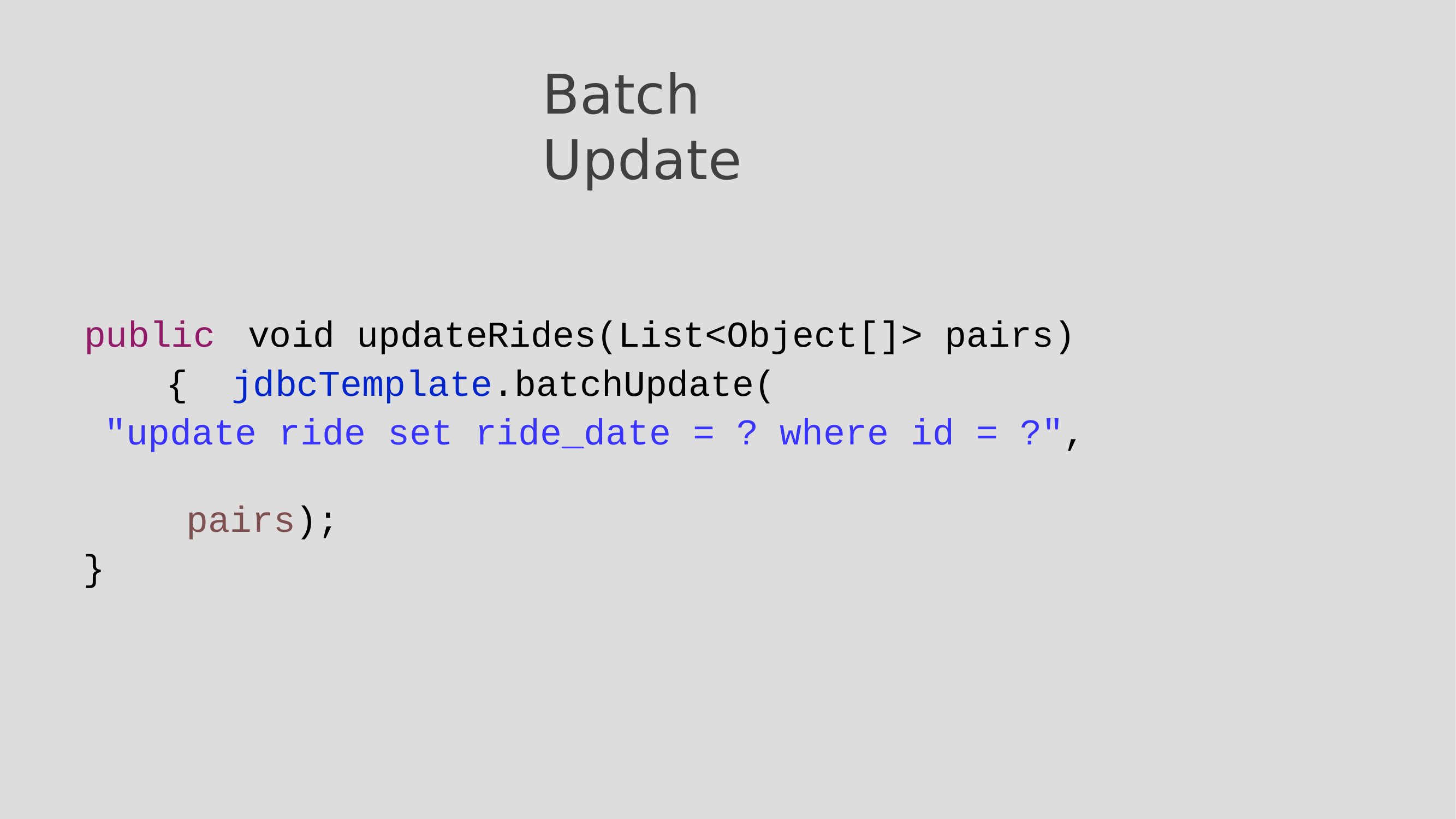

# Batch Update
public	void updateRides(List<Object[]> pairs) {  jdbcTemplate.batchUpdate(
"update ride set ride_date = ? where id = ?",	pairs);
}
6